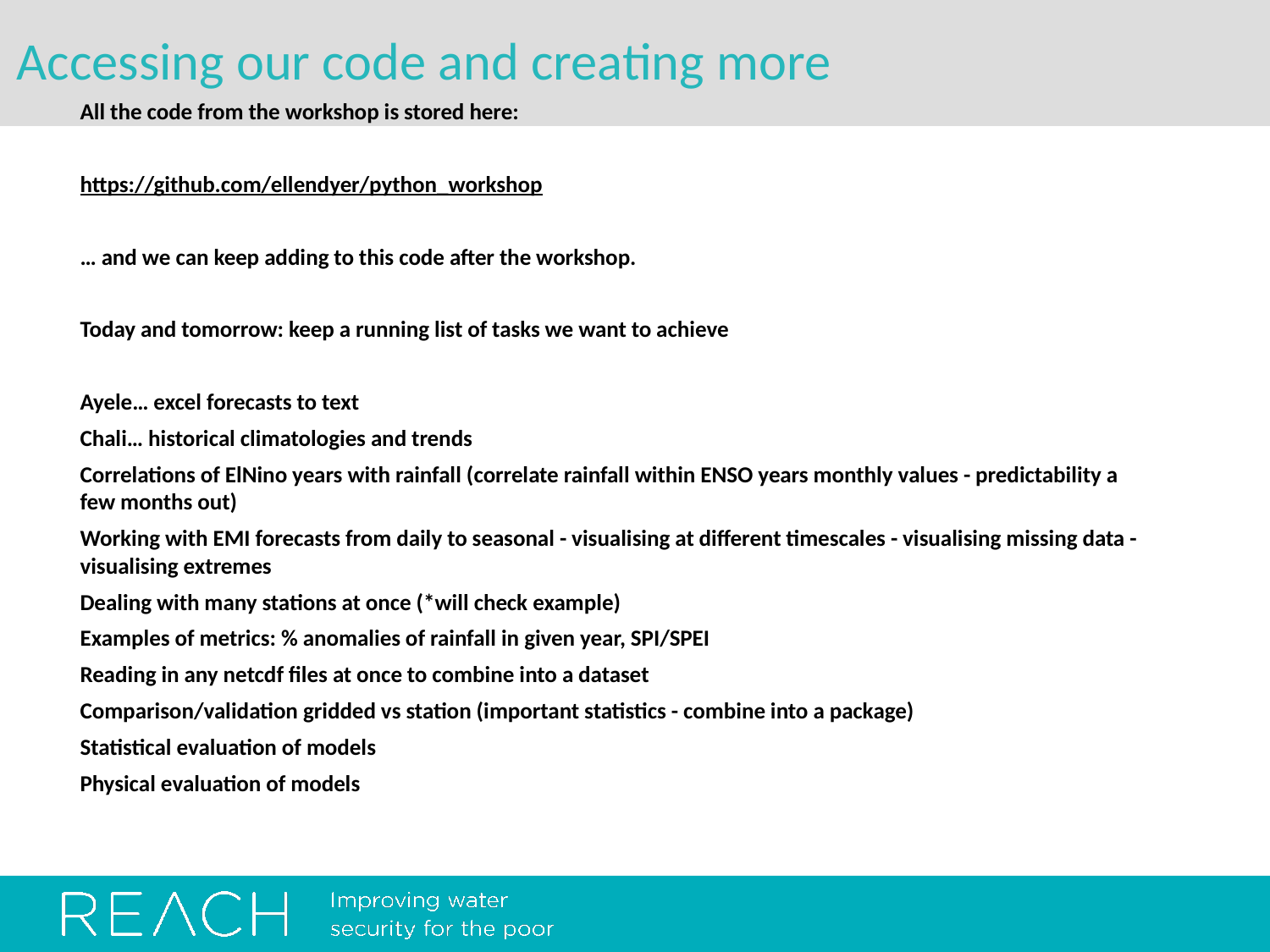

# Accessing our code and creating more
All the code from the workshop is stored here:

https://github.com/ellendyer/python_workshop

… and we can keep adding to this code after the workshop.

Today and tomorrow: keep a running list of tasks we want to achieve

Ayele… excel forecasts to text
Chali… historical climatologies and trends
Correlations of ElNino years with rainfall (correlate rainfall within ENSO years monthly values - predictability a few months out)
Working with EMI forecasts from daily to seasonal - visualising at different timescales - visualising missing data - visualising extremes
Dealing with many stations at once (*will check example)
Examples of metrics: % anomalies of rainfall in given year, SPI/SPEI
Reading in any netcdf files at once to combine into a dataset
Comparison/validation gridded vs station (important statistics - combine into a package)
Statistical evaluation of models
Physical evaluation of models

Anyone can download code from this repository and I will add any code that you want to share until we do a GitHub workshop!

The workshop setup instructions are on this GitHub so please share with anyone who might be interested.